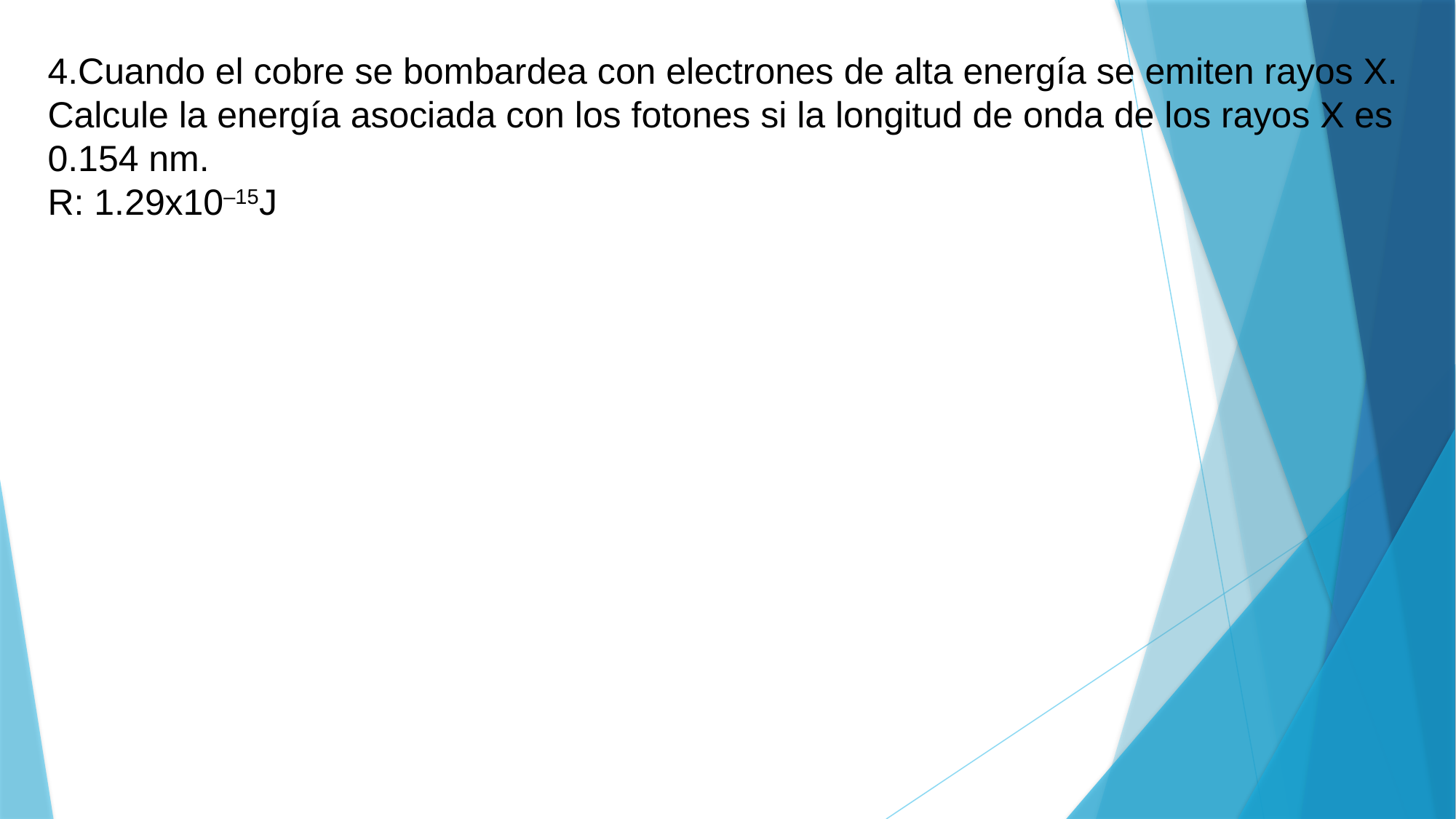

4.Cuando el cobre se bombardea con electrones de alta energía se emiten rayos X. Calcule la energía asociada con los fotones si la longitud de onda de los rayos X es 0.154 nm.
R: 1.29x10–15J